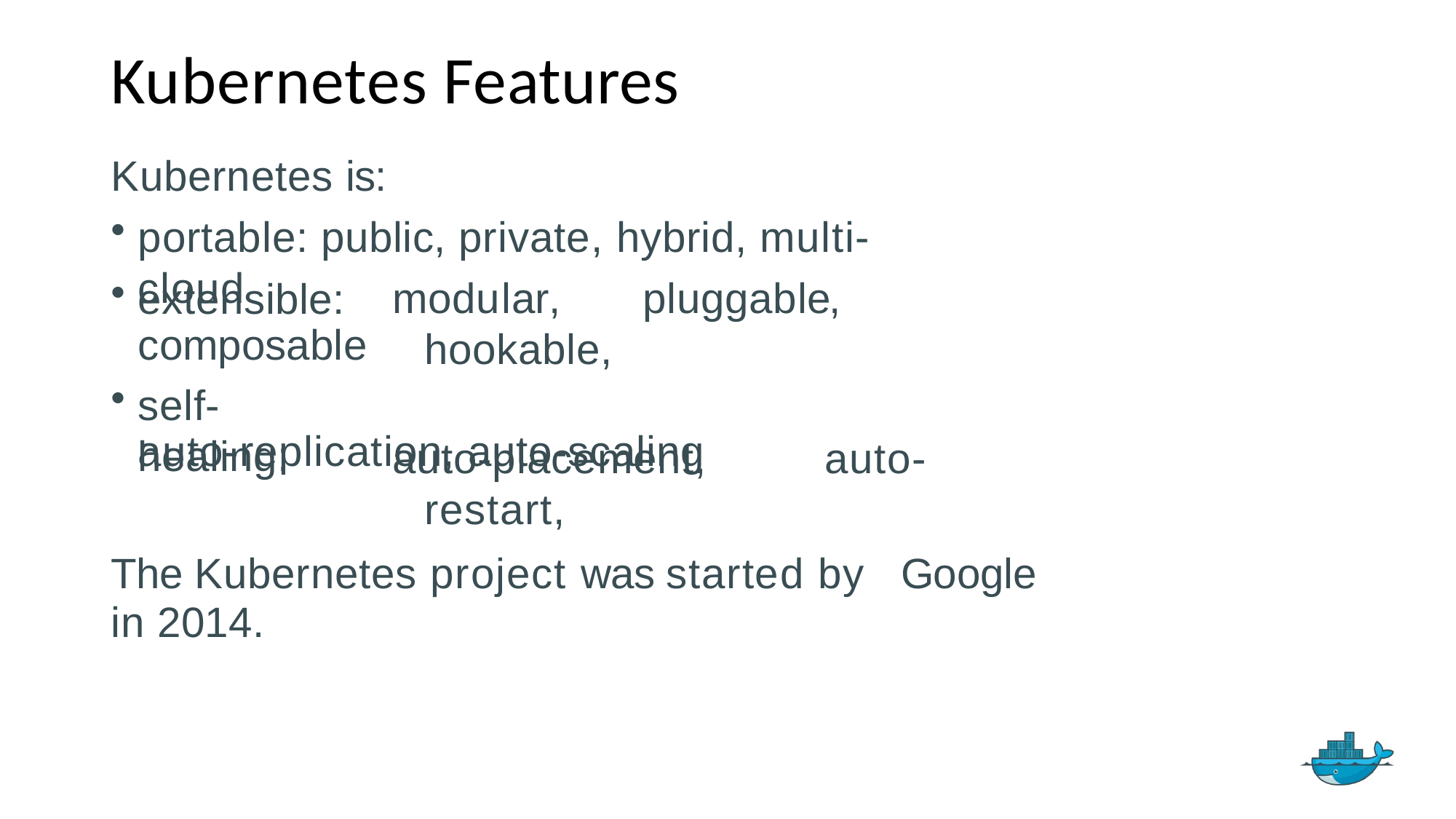

# Kubernetes Features
Kubernetes is:
portable: public, private, hybrid, multi-cloud
modular,	pluggable,	hookable,

auto-placement,	auto-restart,
extensible:  composable
self-healing:
auto-replication, auto-scaling

The Kubernetes project was started by  Google
in 2014.